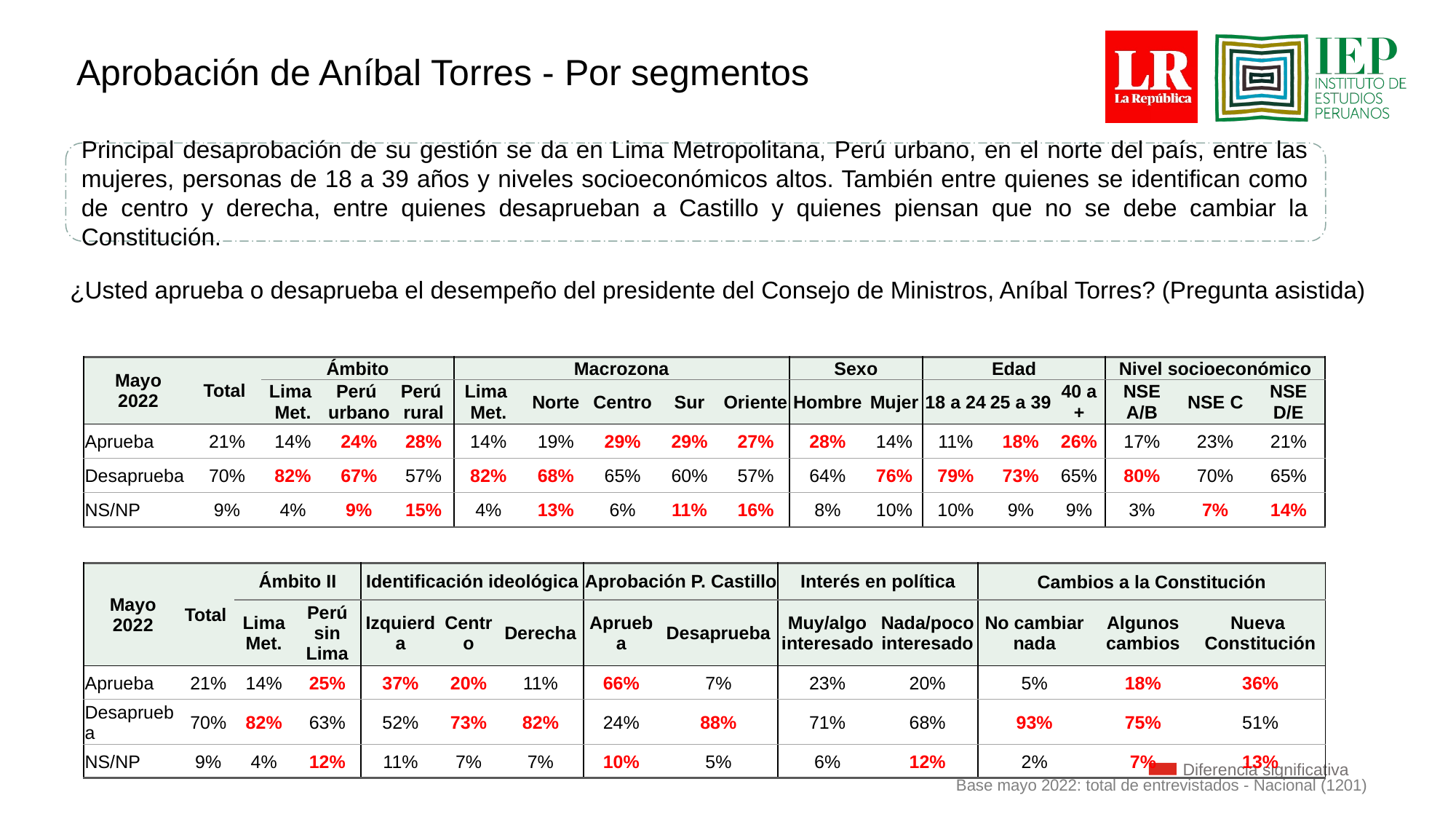

Aprobación de Aníbal Torres - Por segmentos
Principal desaprobación de su gestión se da en Lima Metropolitana, Perú urbano, en el norte del país, entre las mujeres, personas de 18 a 39 años y niveles socioeconómicos altos. También entre quienes se identifican como de centro y derecha, entre quienes desaprueban a Castillo y quienes piensan que no se debe cambiar la Constitución.
¿Usted aprueba o desaprueba el desempeño del presidente del Consejo de Ministros, Aníbal Torres? (Pregunta asistida)
| Mayo 2022 | Total | Ámbito |  |  | Macrozona |  |  |  |  | Sexo |  | Edad |  |  | Nivel socioeconómico |  |  |
| --- | --- | --- | --- | --- | --- | --- | --- | --- | --- | --- | --- | --- | --- | --- | --- | --- | --- |
|  |  | Lima Met. | Perú urbano | Perú rural | Lima Met. | Norte | Centro | Sur | Oriente | Hombre | Mujer | 18 a 24 | 25 a 39 | 40 a + | NSE A/B | NSE C | NSE D/E |
| Aprueba | 21% | 14% | 24% | 28% | 14% | 19% | 29% | 29% | 27% | 28% | 14% | 11% | 18% | 26% | 17% | 23% | 21% |
| Desaprueba | 70% | 82% | 67% | 57% | 82% | 68% | 65% | 60% | 57% | 64% | 76% | 79% | 73% | 65% | 80% | 70% | 65% |
| NS/NP | 9% | 4% | 9% | 15% | 4% | 13% | 6% | 11% | 16% | 8% | 10% | 10% | 9% | 9% | 3% | 7% | 14% |
| Mayo 2022 | Total | Ámbito II |  | Identificación ideológica |  |  | Aprobación P. Castillo |  | Interés en política |  | Cambios a la Constitución |  |  |
| --- | --- | --- | --- | --- | --- | --- | --- | --- | --- | --- | --- | --- | --- |
|  |  | Lima Met. | Perú sin Lima | Izquierda | Centro | Derecha | Aprueba | Desaprueba | Muy/algo interesado | Nada/poco interesado | No cambiar nada | Algunos cambios | Nueva Constitución |
| Aprueba | 21% | 14% | 25% | 37% | 20% | 11% | 66% | 7% | 23% | 20% | 5% | 18% | 36% |
| Desaprueba | 70% | 82% | 63% | 52% | 73% | 82% | 24% | 88% | 71% | 68% | 93% | 75% | 51% |
| NS/NP | 9% | 4% | 12% | 11% | 7% | 7% | 10% | 5% | 6% | 12% | 2% | 7% | 13% |
 Diferencia significativa